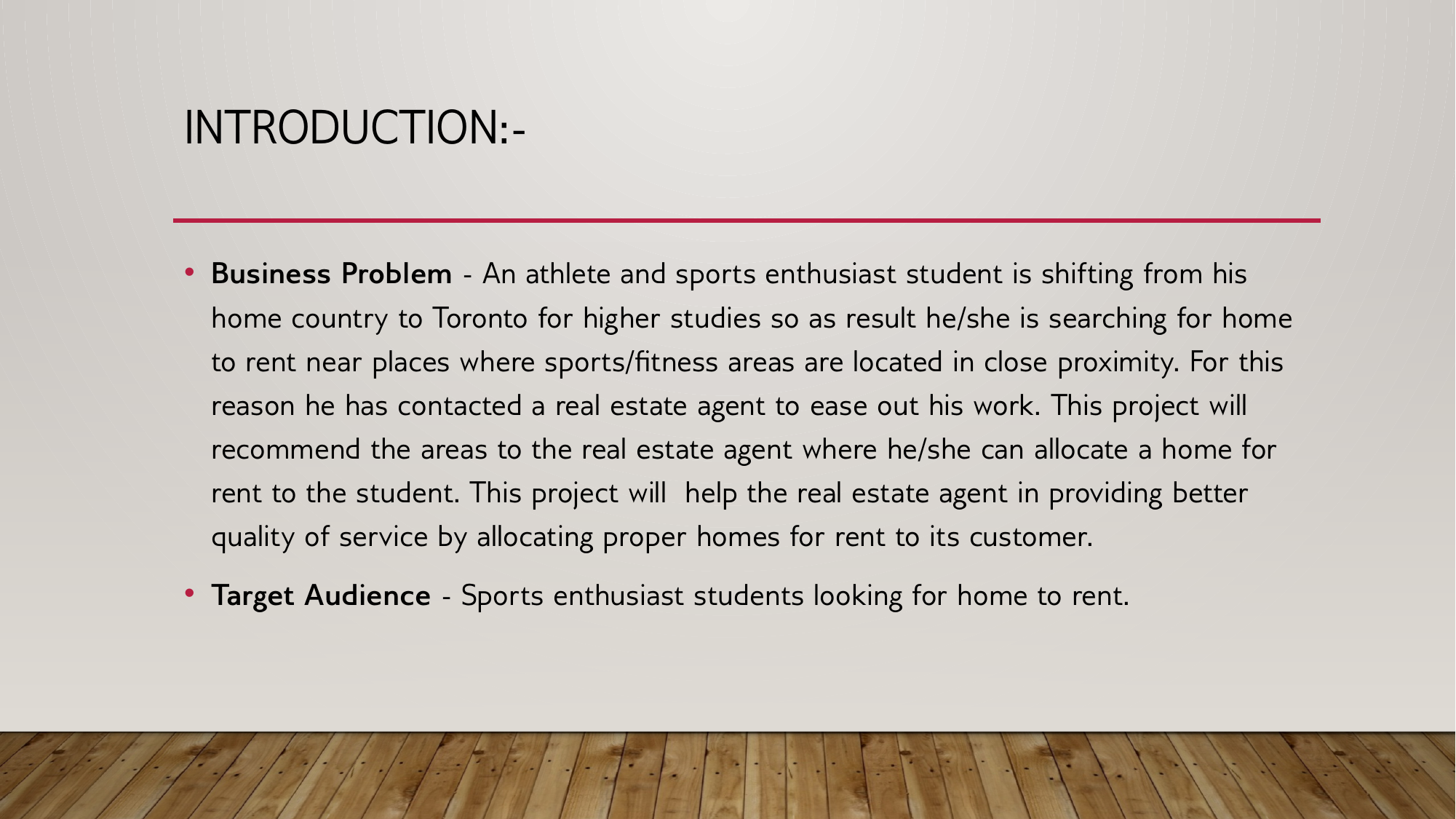

# INTRODUCTION:-
Business Problem - An athlete and sports enthusiast student is shifting from his home country to Toronto for higher studies so as result he/she is searching for home to rent near places where sports/fitness areas are located in close proximity. For this reason he has contacted a real estate agent to ease out his work. This project will recommend the areas to the real estate agent where he/she can allocate a home for rent to the student. This project will  help the real estate agent in providing better quality of service by allocating proper homes for rent to its customer.
Target Audience - Sports enthusiast students looking for home to rent.